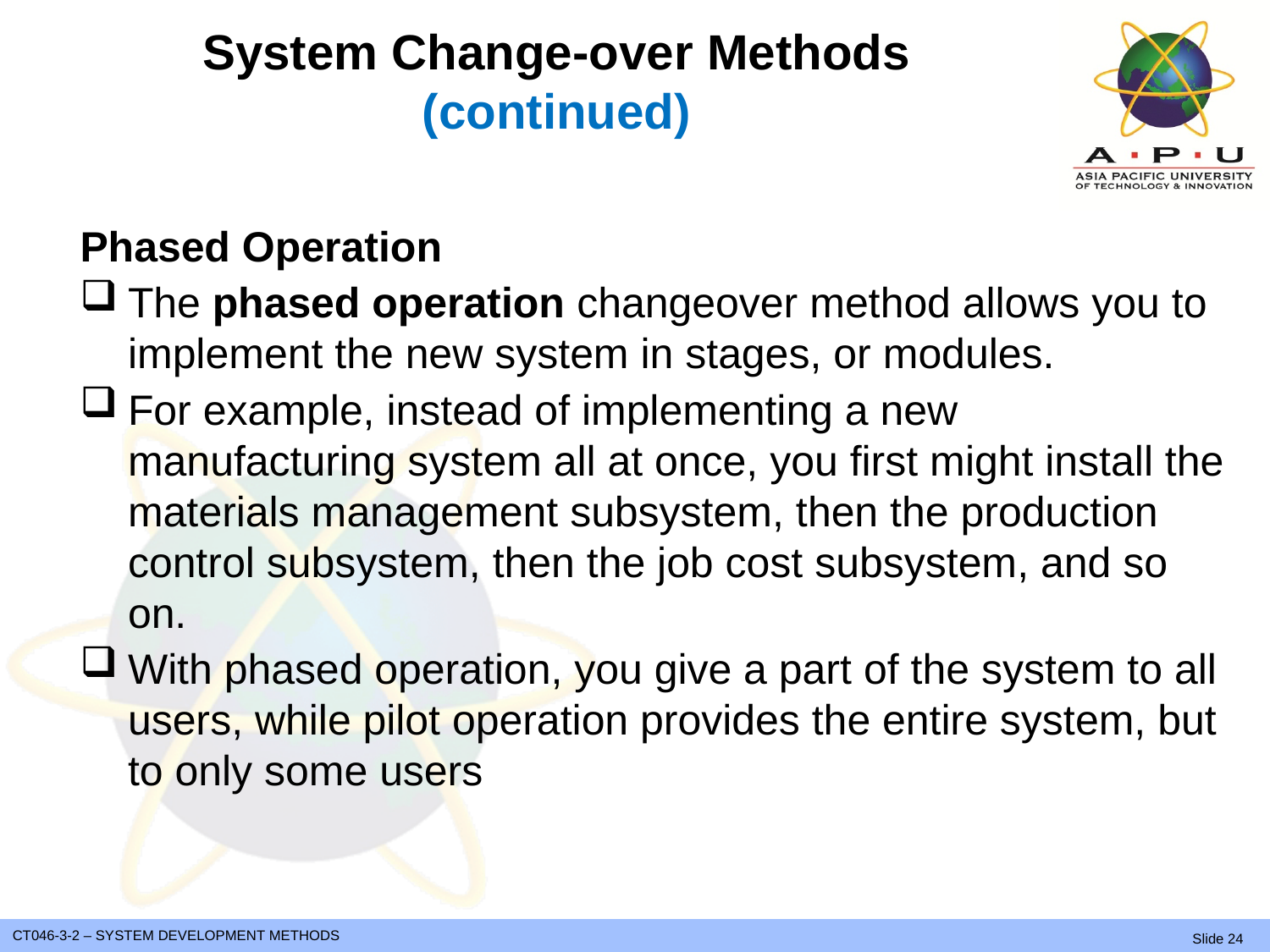

# System Change-over Methods (continued)
Phased Operation
The phased operation changeover method allows you to implement the new system in stages, or modules.
For example, instead of implementing a new manufacturing system all at once, you first might install the materials management subsystem, then the production control subsystem, then the job cost subsystem, and so on.
With phased operation, you give a part of the system to all users, while pilot operation provides the entire system, but to only some users